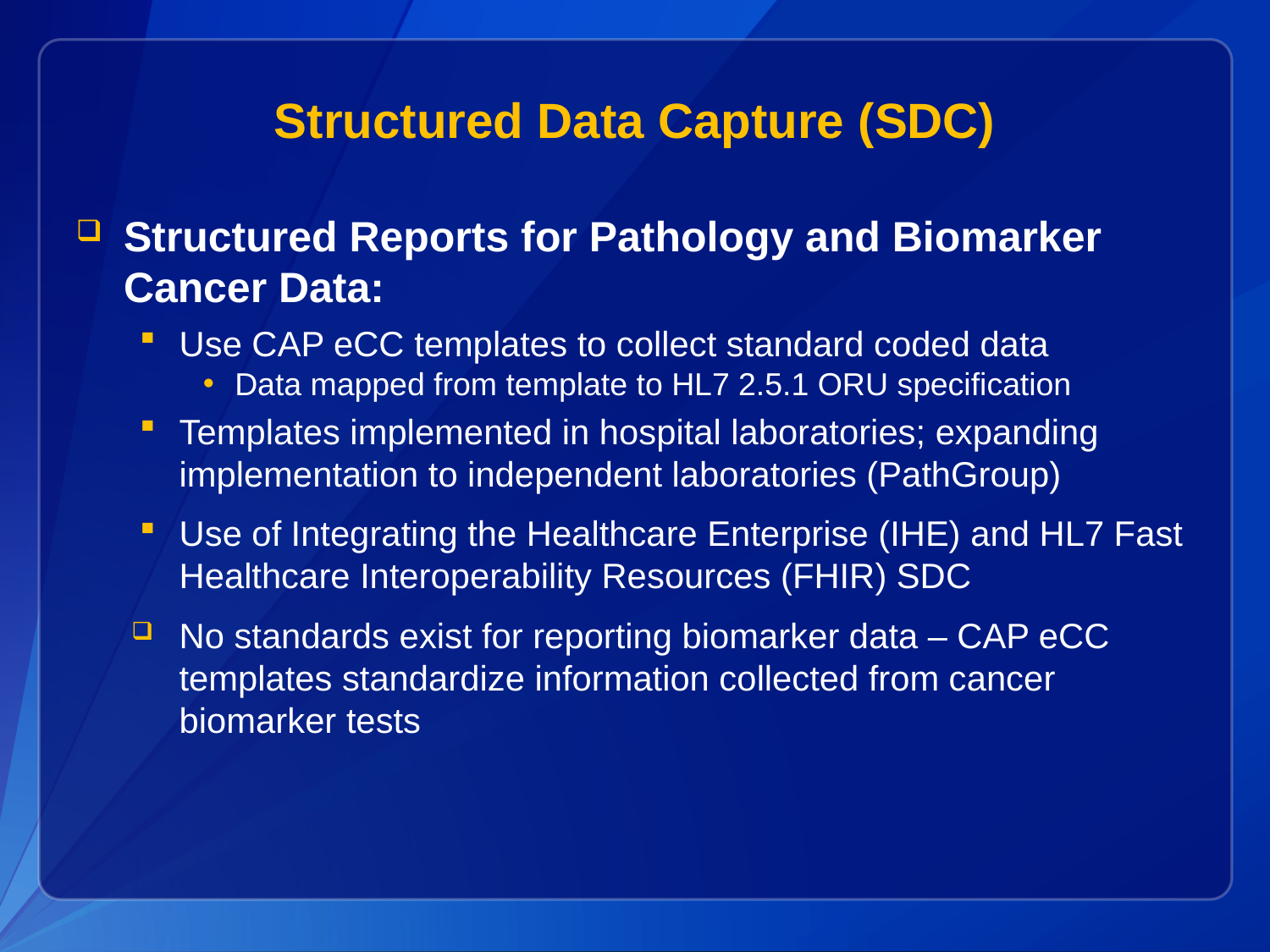

# Structured Data Capture (SDC)
Structured Reports for Pathology and Biomarker Cancer Data:
Use CAP eCC templates to collect standard coded data
Data mapped from template to HL7 2.5.1 ORU specification
Templates implemented in hospital laboratories; expanding implementation to independent laboratories (PathGroup)
Use of Integrating the Healthcare Enterprise (IHE) and HL7 Fast Healthcare Interoperability Resources (FHIR) SDC
No standards exist for reporting biomarker data – CAP eCC templates standardize information collected from cancer biomarker tests